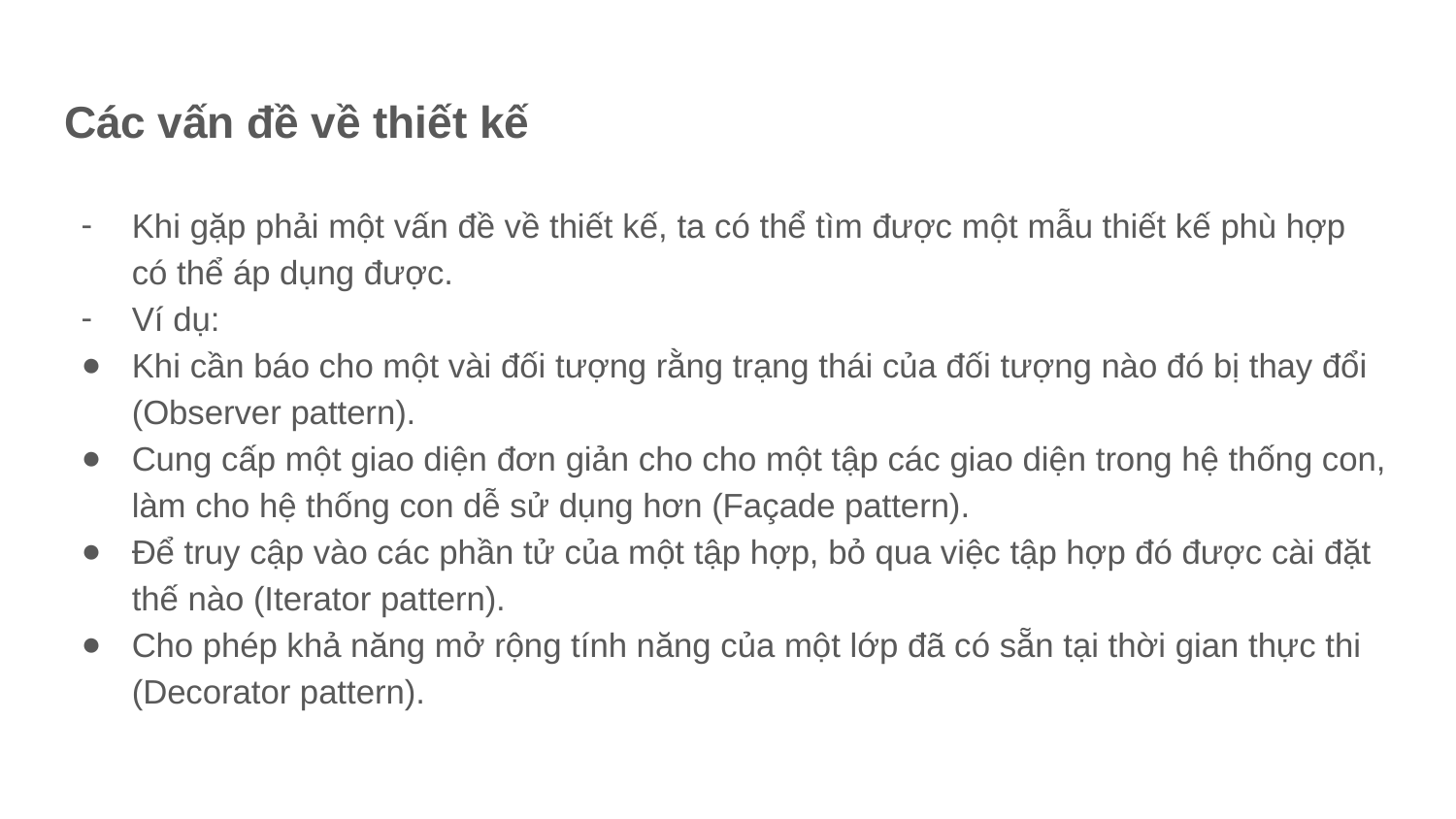

# Các vấn đề về thiết kế
Khi gặp phải một vấn đề về thiết kế, ta có thể tìm được một mẫu thiết kế phù hợp có thể áp dụng được.
Ví dụ:
Khi cần báo cho một vài đối tượng rằng trạng thái của đối tượng nào đó bị thay đổi (Observer pattern).
Cung cấp một giao diện đơn giản cho cho một tập các giao diện trong hệ thống con, làm cho hệ thống con dễ sử dụng hơn (Façade pattern).
Để truy cập vào các phần tử của một tập hợp, bỏ qua việc tập hợp đó được cài đặt thế nào (Iterator pattern).
Cho phép khả năng mở rộng tính năng của một lớp đã có sẵn tại thời gian thực thi (Decorator pattern).